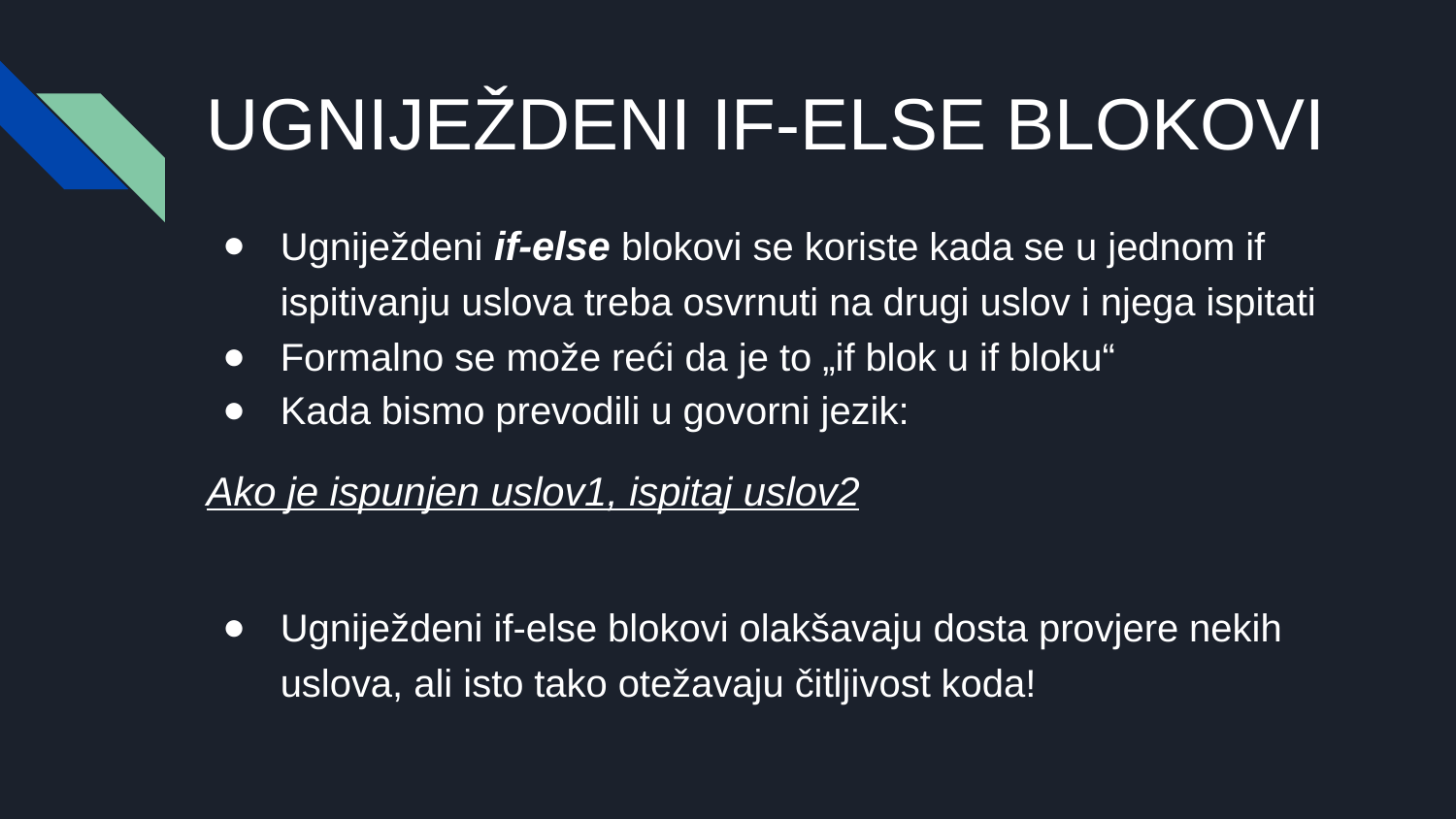

# UGNIJEŽDENI IF-ELSE BLOKOVI
Ugniježdeni if-else blokovi se koriste kada se u jednom if  ispitivanju uslova treba osvrnuti na drugi uslov i njega ispitati
Formalno se može reći da je to „if blok u if bloku“
Kada bismo prevodili u govorni jezik:
Ako je ispunjen uslov1, ispitaj uslov2

Ugniježdeni if-else blokovi olakšavaju dosta provjere nekih  uslova, ali isto tako otežavaju čitljivost koda!